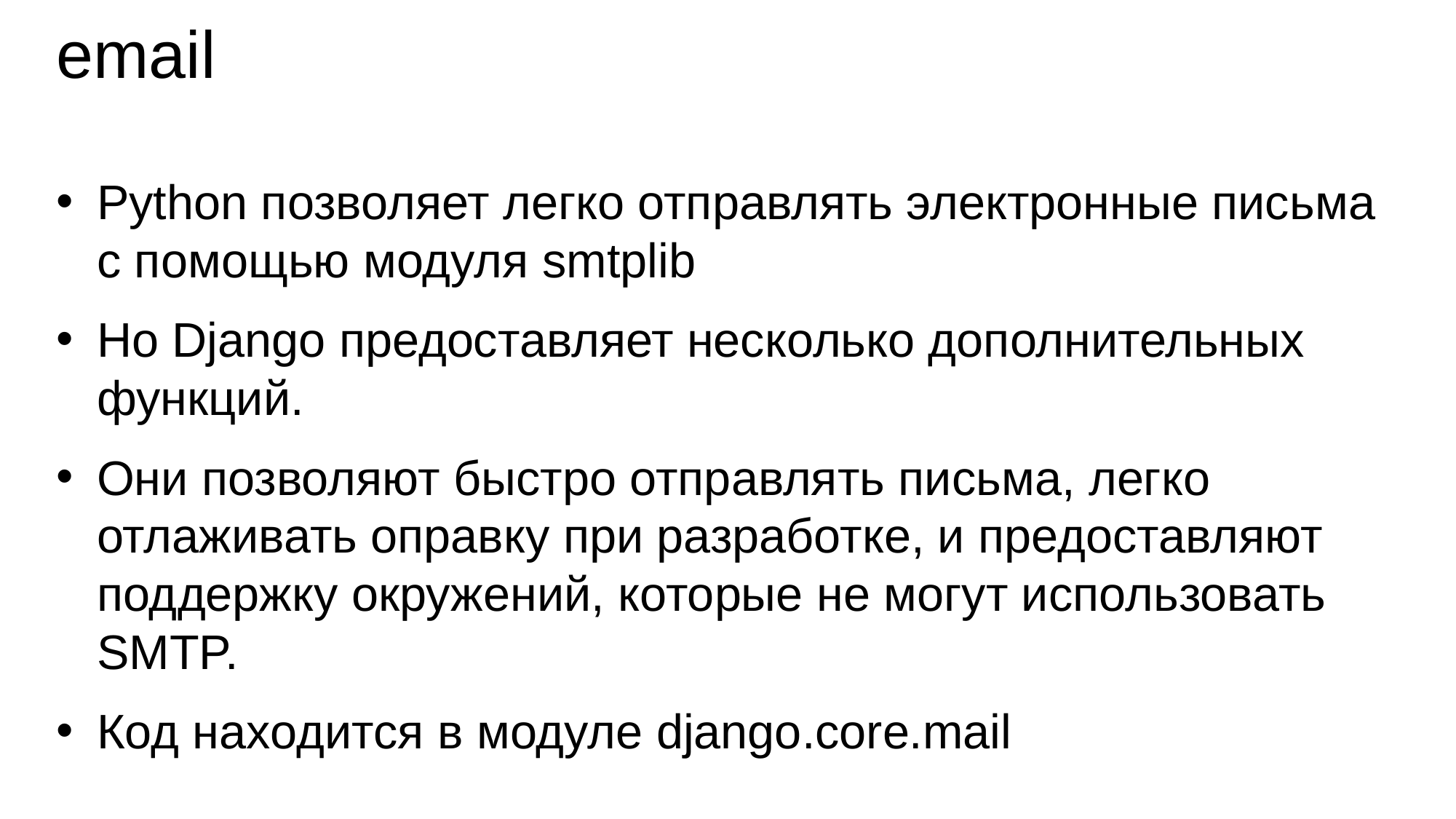

# email
Python позволяет легко отправлять электронные письма с помощью модуля smtplib
Но Django предоставляет несколько дополнительных функций.
Они позволяют быстро отправлять письма, легко отлаживать оправку при разработке, и предоставляют поддержку окружений, которые не могут использовать SMTP.
Код находится в модуле django.core.mail